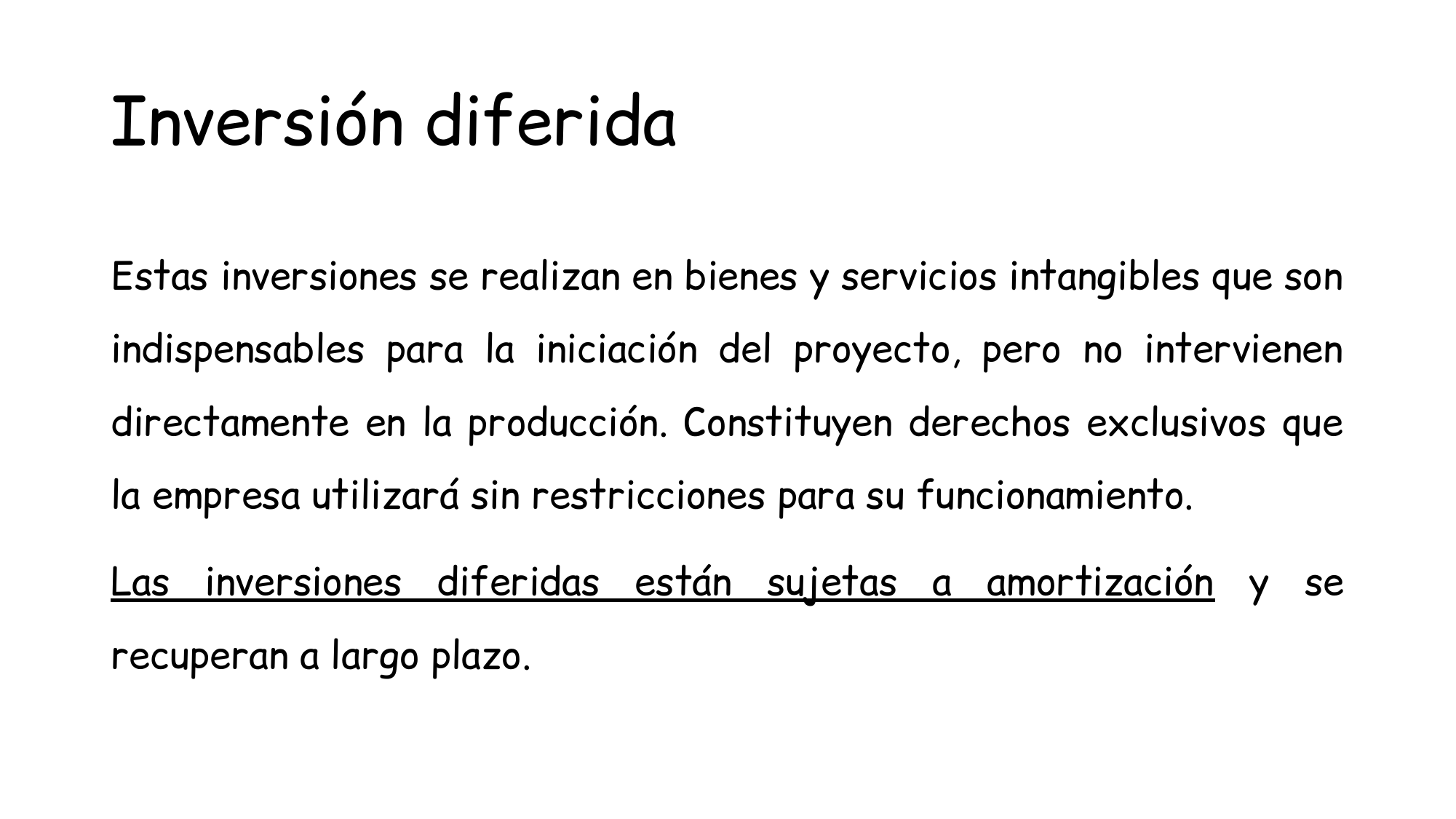

# Inversión diferida
Estas inversiones se realizan en bienes y servicios intangibles que son indispensables para la iniciación del proyecto, pero no intervienen directamente en la producción. Constituyen derechos exclusivos que la empresa utilizará sin restricciones para su funcionamiento.
Las inversiones diferidas están sujetas a amortización y se recuperan a largo plazo.